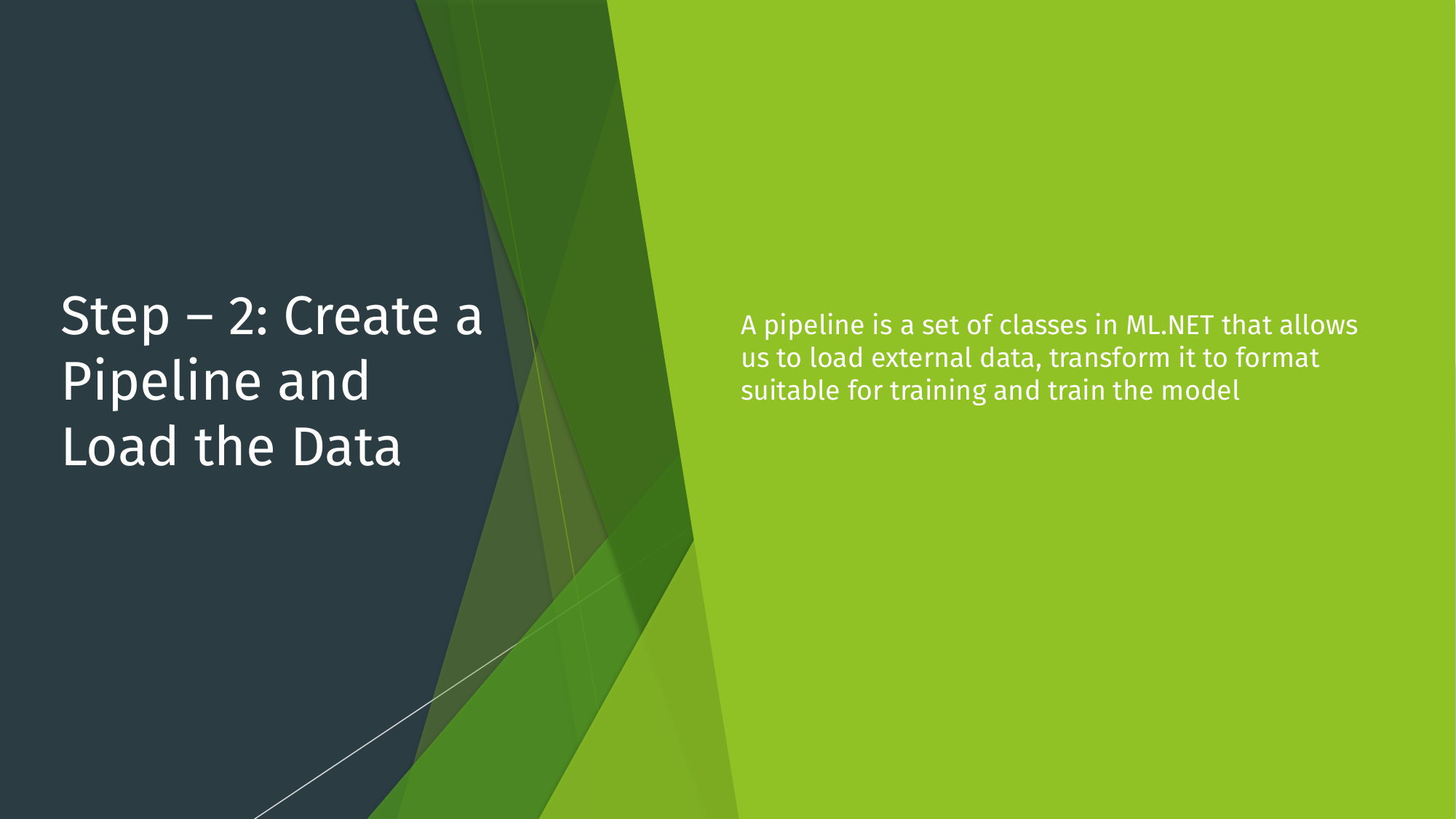

# Step – 2: Create a Pipeline and Load the Data
A pipeline is a set of classes in ML.NET that allows us to load external data, transform it to format suitable for training and train the model